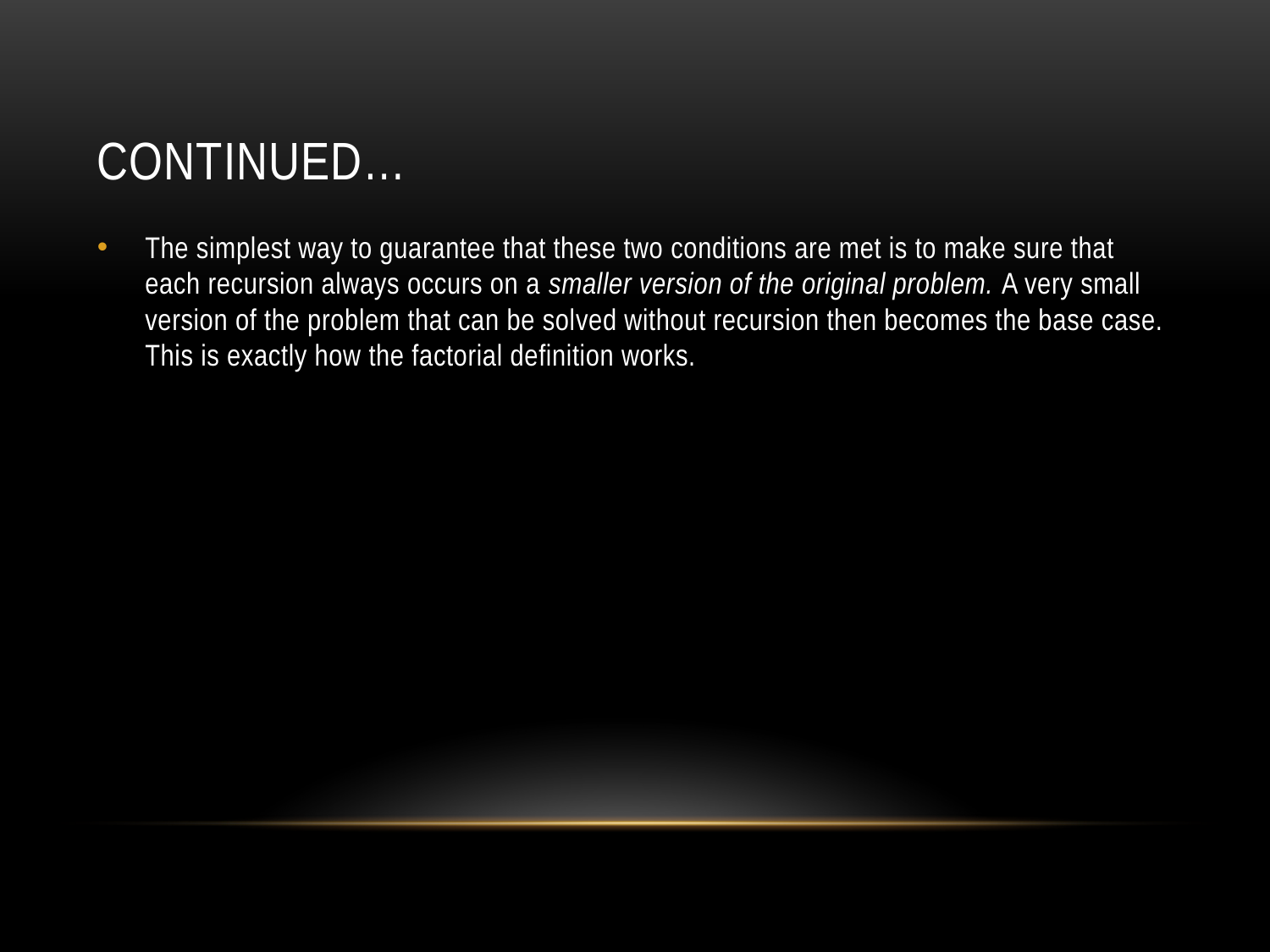

# Continued…
The simplest way to guarantee that these two conditions are met is to make sure that each recursion always occurs on a smaller version of the original problem. A very small version of the problem that can be solved without recursion then becomes the base case. This is exactly how the factorial definition works.